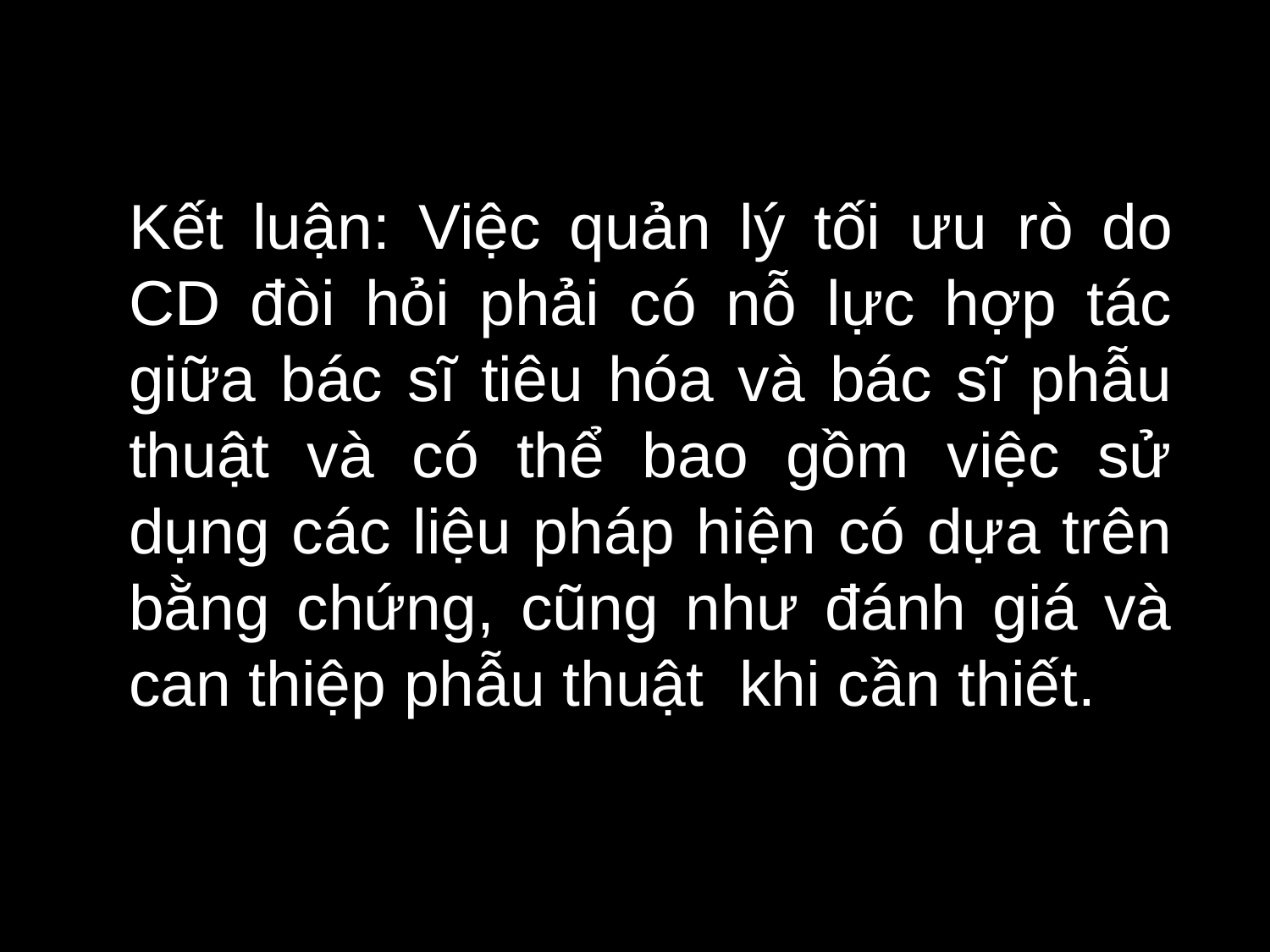

Kết luận: Việc quản lý tối ưu rò do CD đòi hỏi phải có nỗ lực hợp tác giữa bác sĩ tiêu hóa và bác sĩ phẫu thuật và có thể bao gồm việc sử dụng các liệu pháp hiện có dựa trên bằng chứng, cũng như đánh giá và can thiệp phẫu thuật  khi cần thiết.